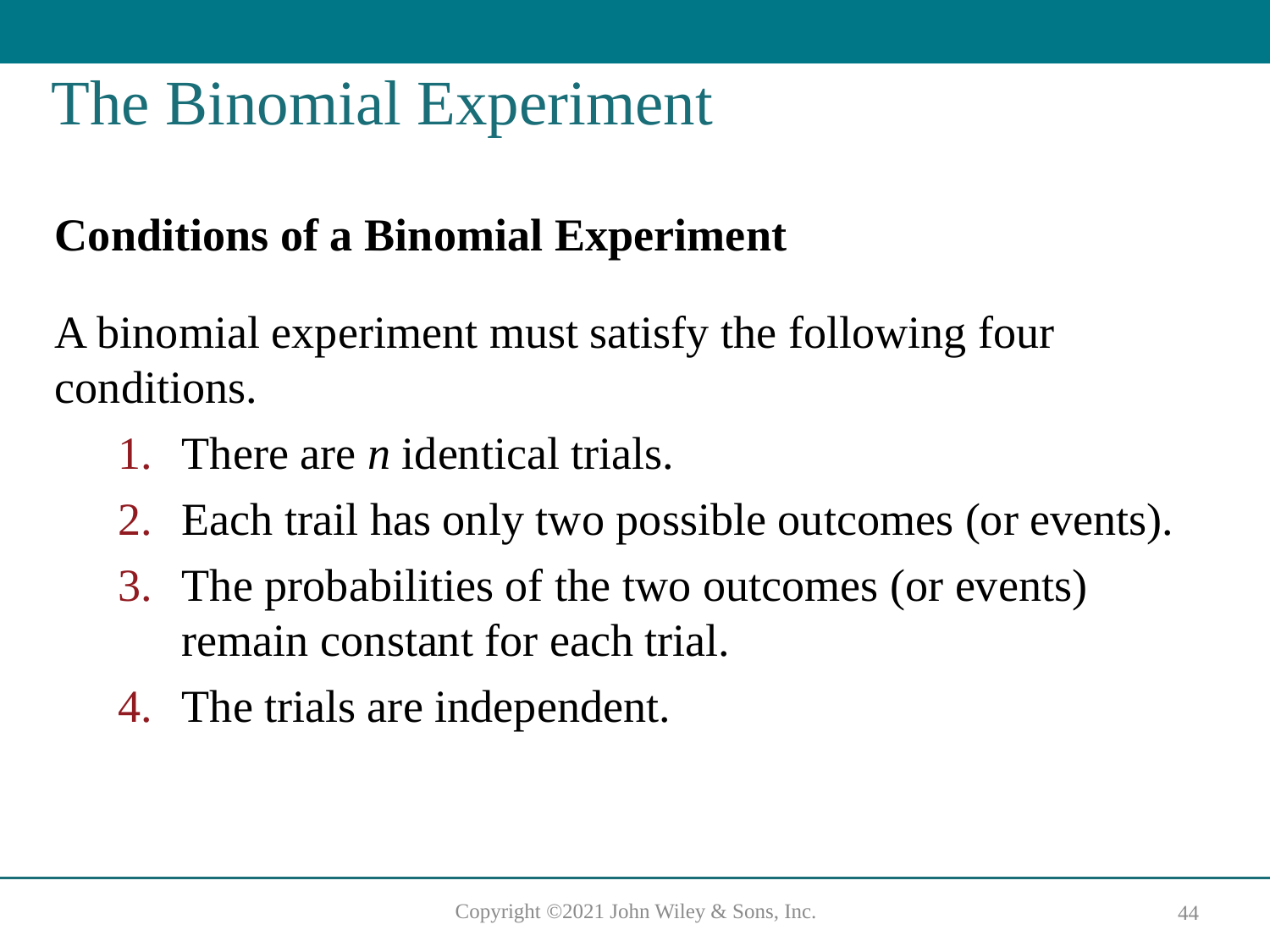

# The Binomial Experiment
Conditions of a Binomial Experiment
A binomial experiment must satisfy the following four conditions.
There are n identical trials.
Each trail has only two possible outcomes (or events).
The probabilities of the two outcomes (or events) remain constant for each trial.
The trials are independent.